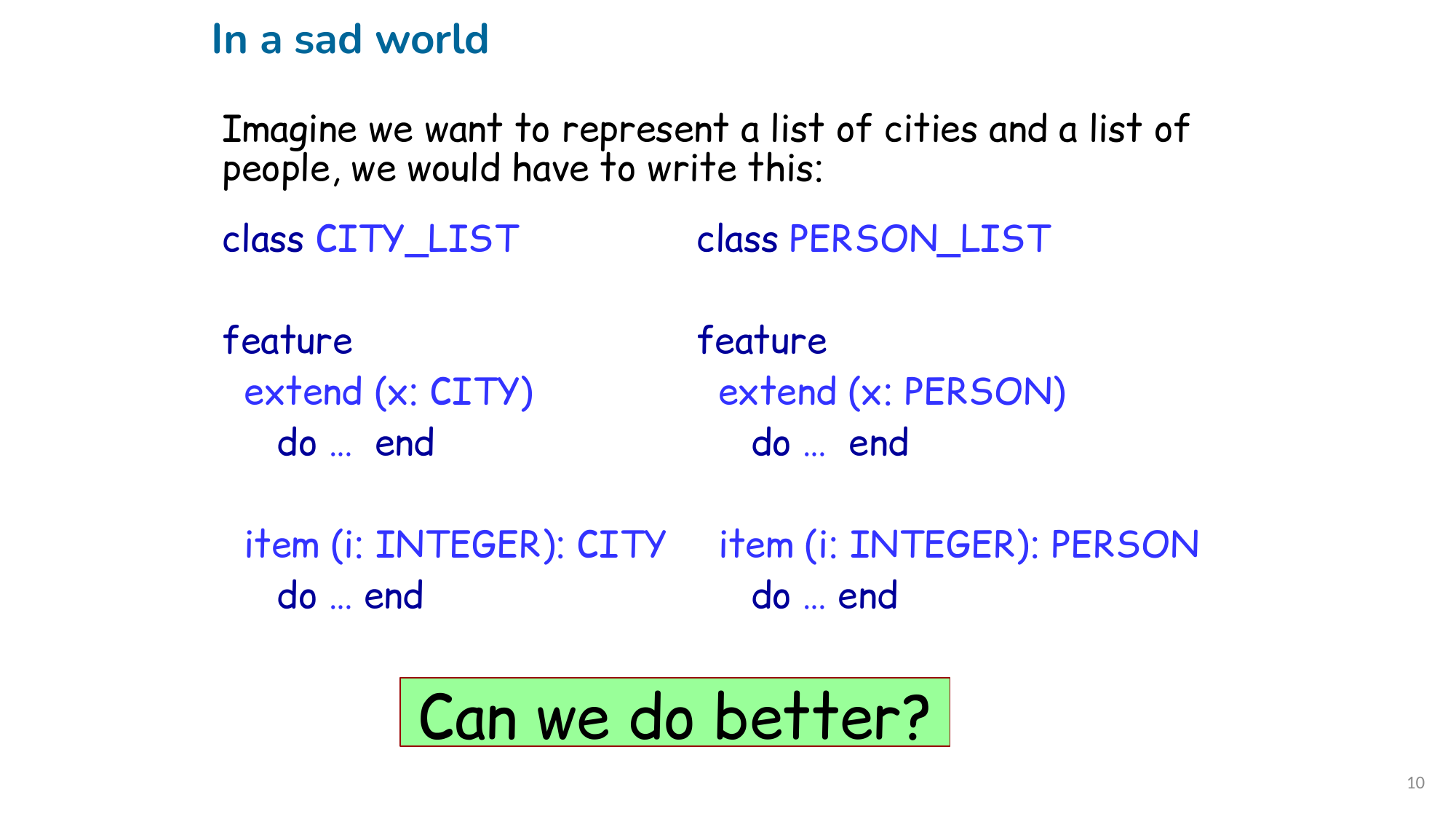

# In a sad world
Imagine we want to represent a list of cities and a list of people, we would have to write this:

class CITY_LIST

feature
  extend (x: CITY)
     do …  end

  item (i: INTEGER): CITY
     do … end
class PERSON_LIST

feature
  extend (x: PERSON)
     do …  end

  item (i: INTEGER): PERSON
     do … end
 Can we do better?
10